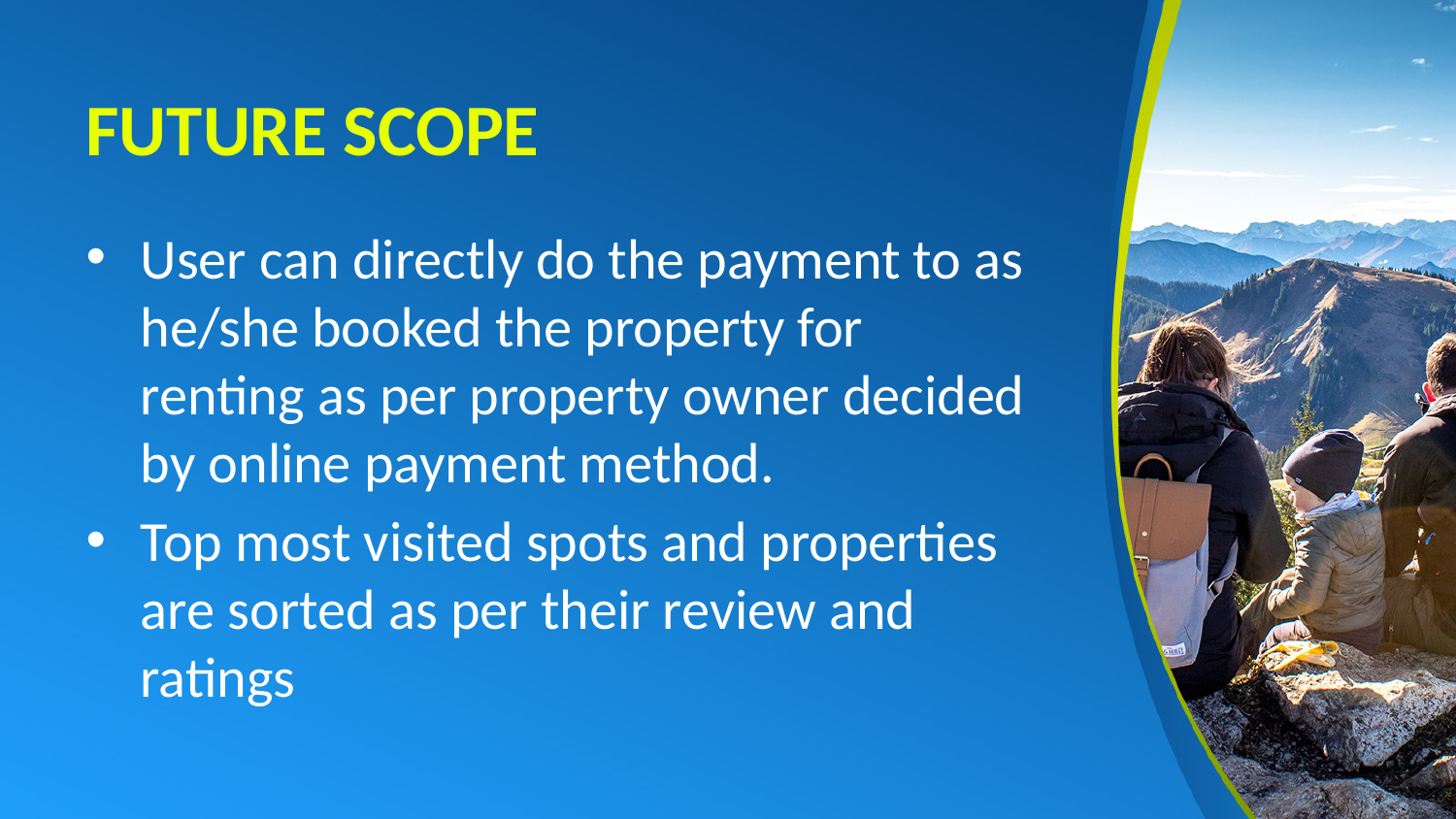

# FUTURE SCOPE
User can directly do the payment to as he/she booked the property for renting as per property owner decided by online payment method.
Top most visited spots and properties are sorted as per their review and ratings